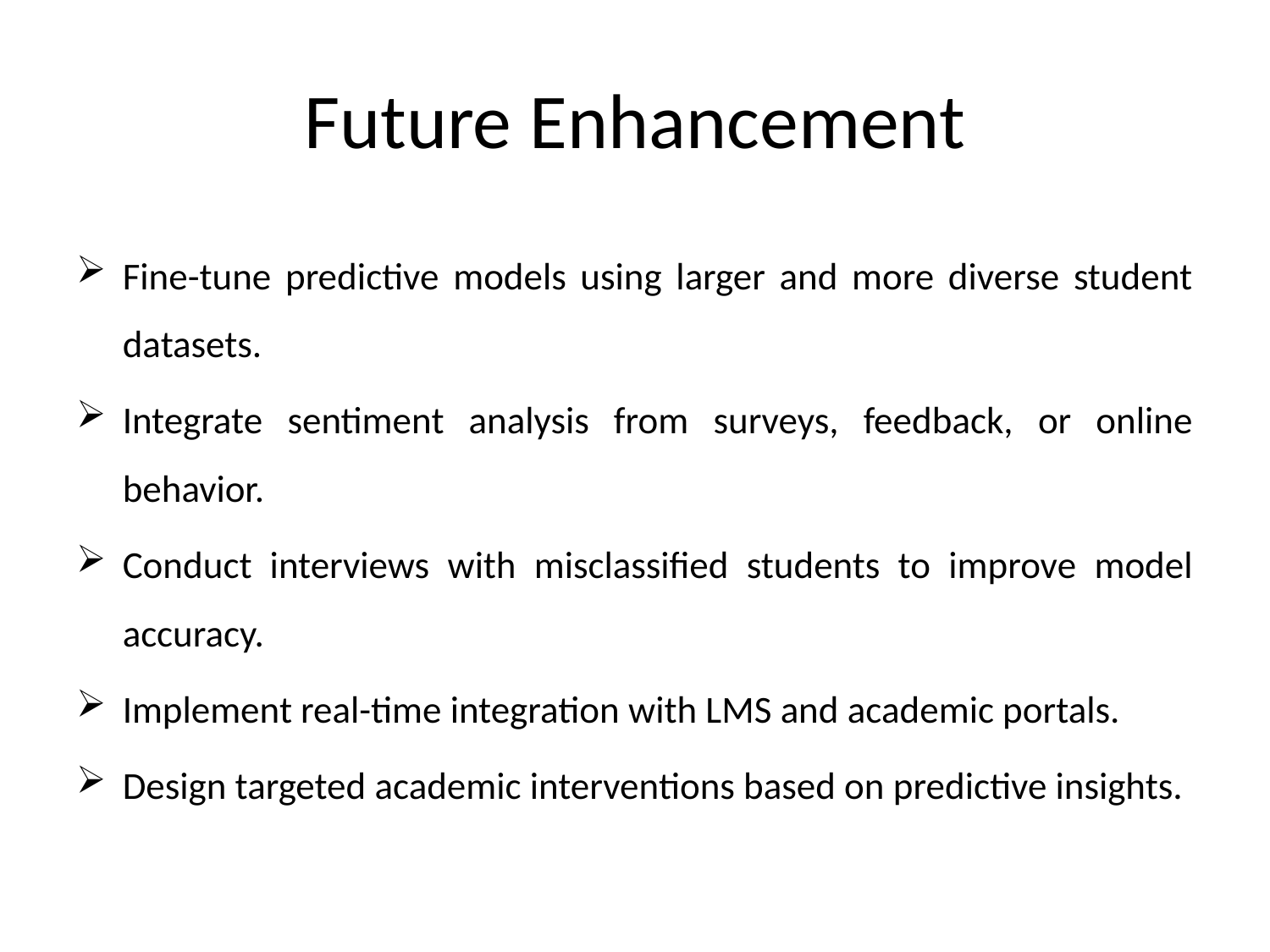

# Future Enhancement
Fine-tune predictive models using larger and more diverse student datasets.
Integrate sentiment analysis from surveys, feedback, or online behavior.
Conduct interviews with misclassified students to improve model accuracy.
Implement real-time integration with LMS and academic portals.
Design targeted academic interventions based on predictive insights.